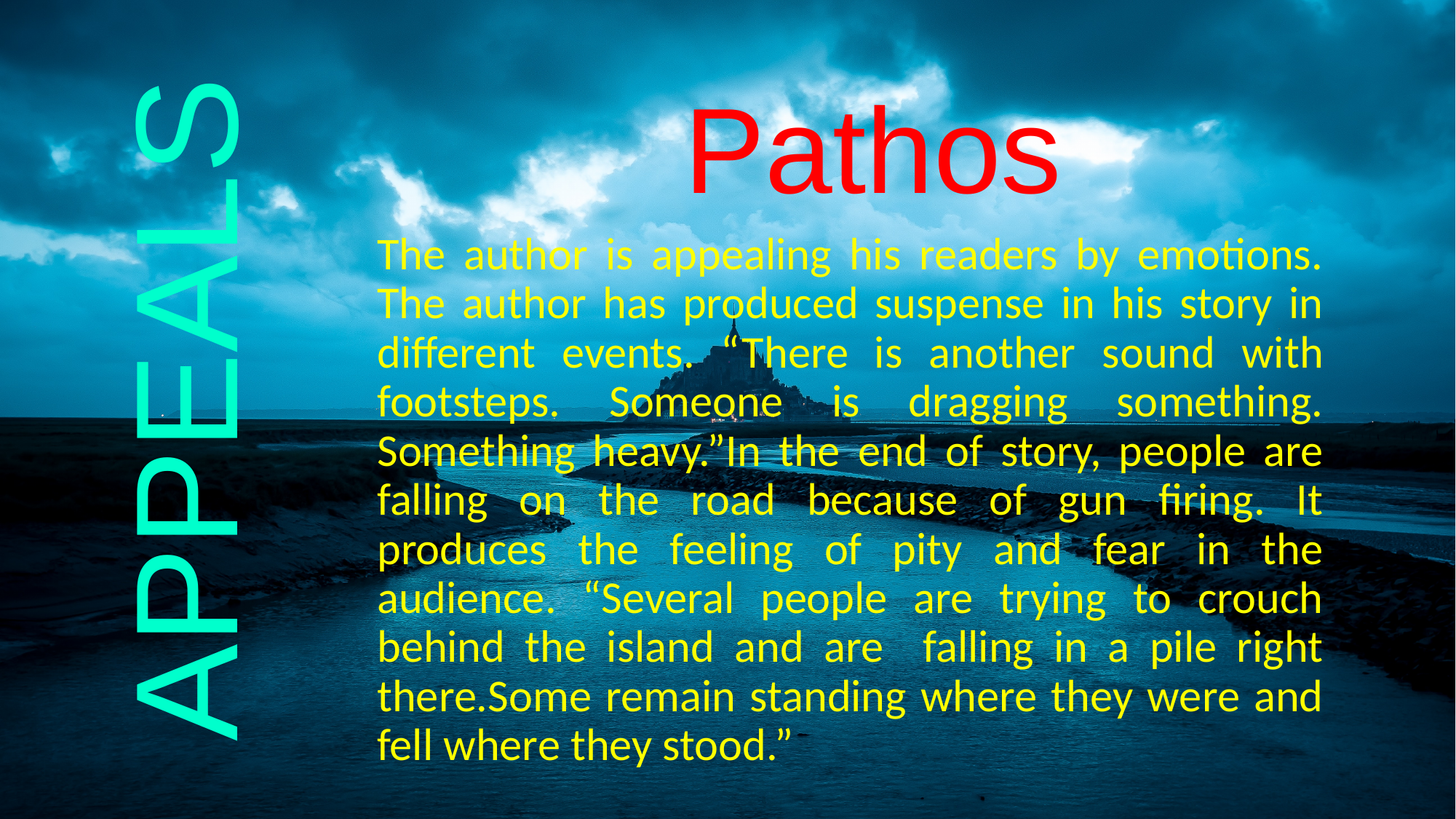

# Pathos
The author is appealing his readers by emotions. The author has produced suspense in his story in different events. “There is another sound with footsteps. Someone is dragging something. Something heavy.”In the end of story, people are falling on the road because of gun firing. It produces the feeling of pity and fear in the audience. “Several people are trying to crouch behind the island and are  falling in a pile right there.Some remain standing where they were and fell where they stood.”
APPEALS